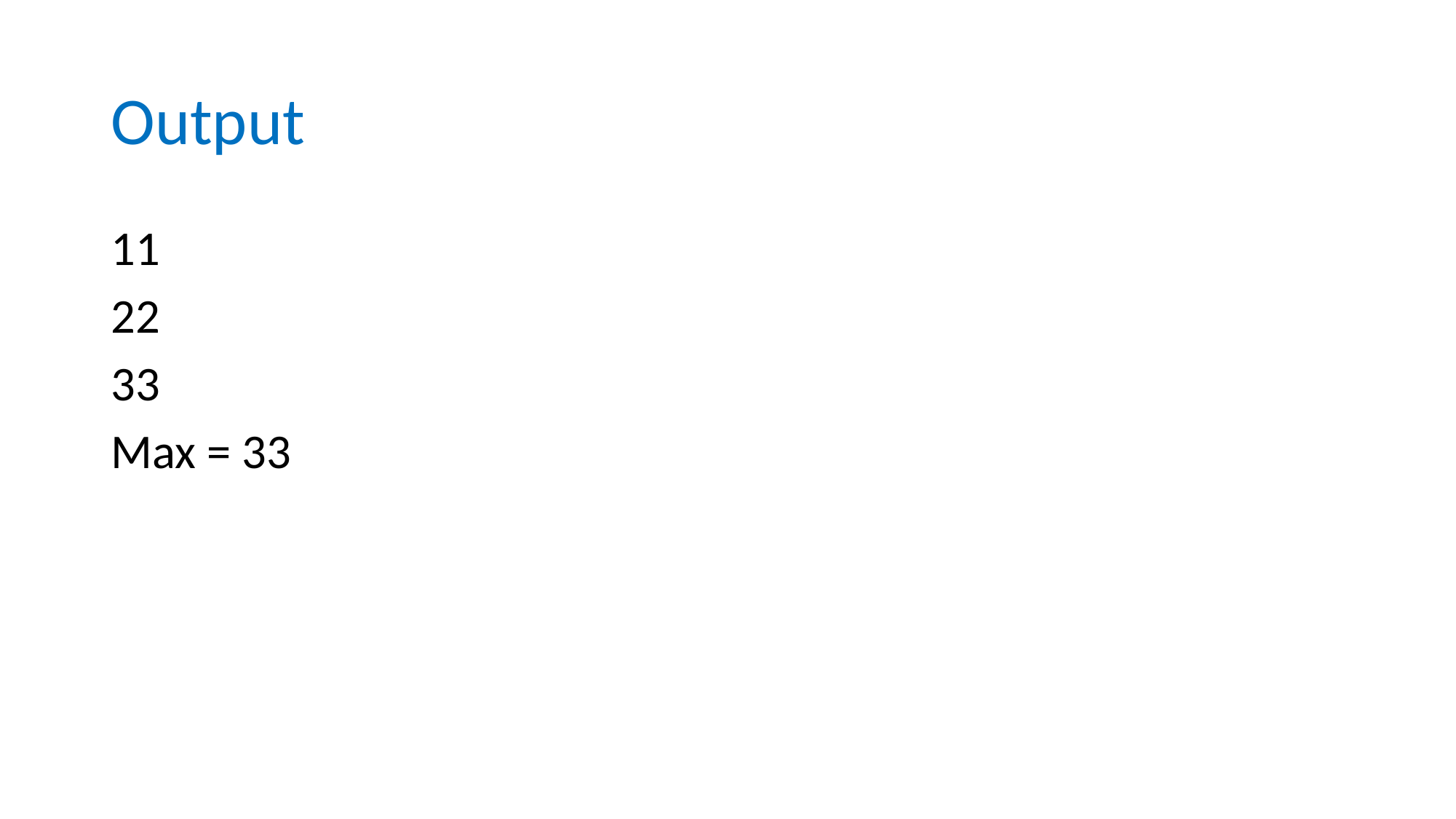

# Output
11
22
33
Max = 33